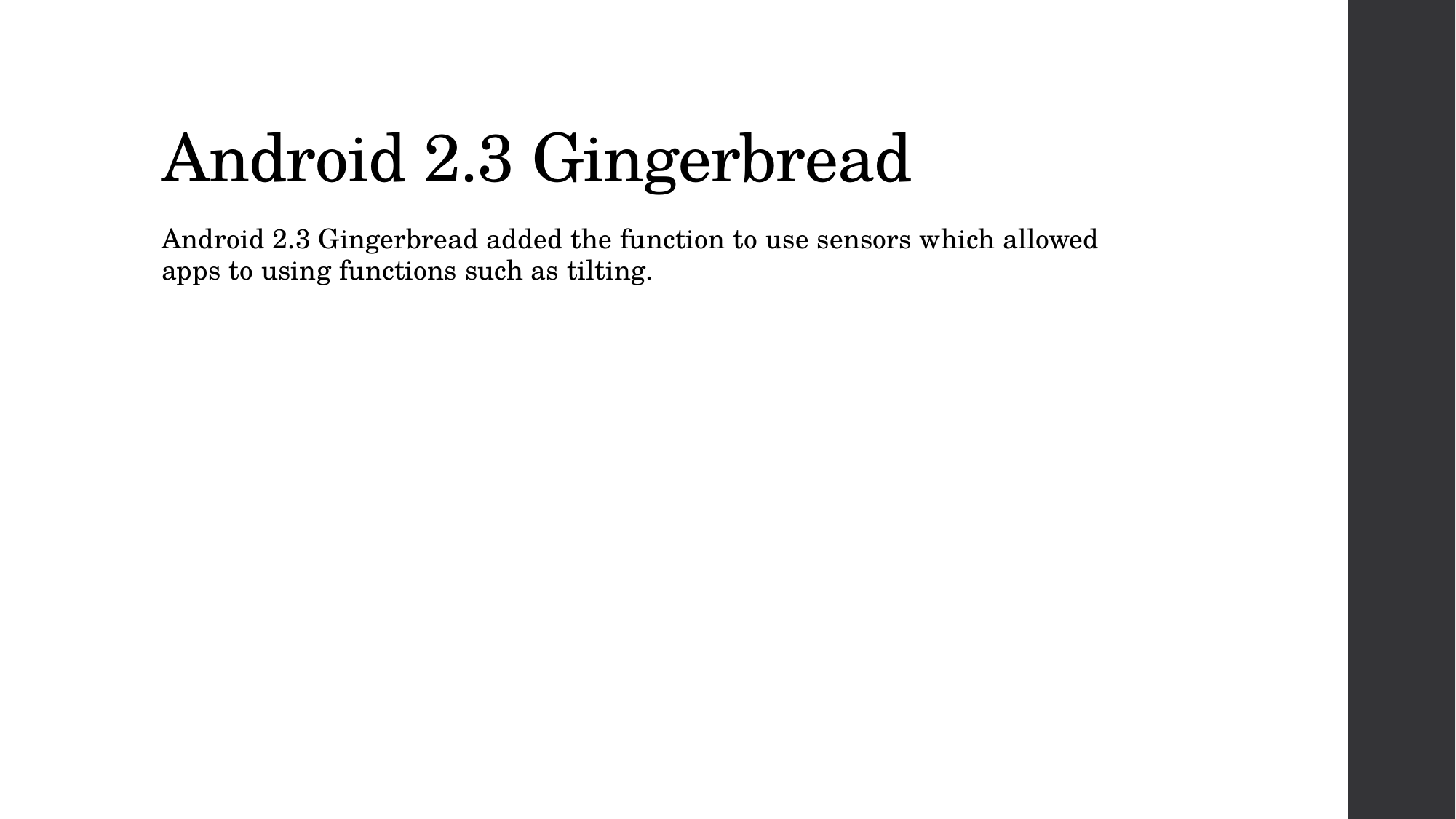

# Android 2.3 Gingerbread
Android 2.3 Gingerbread added the function to use sensors which allowed apps to using functions such as tilting.